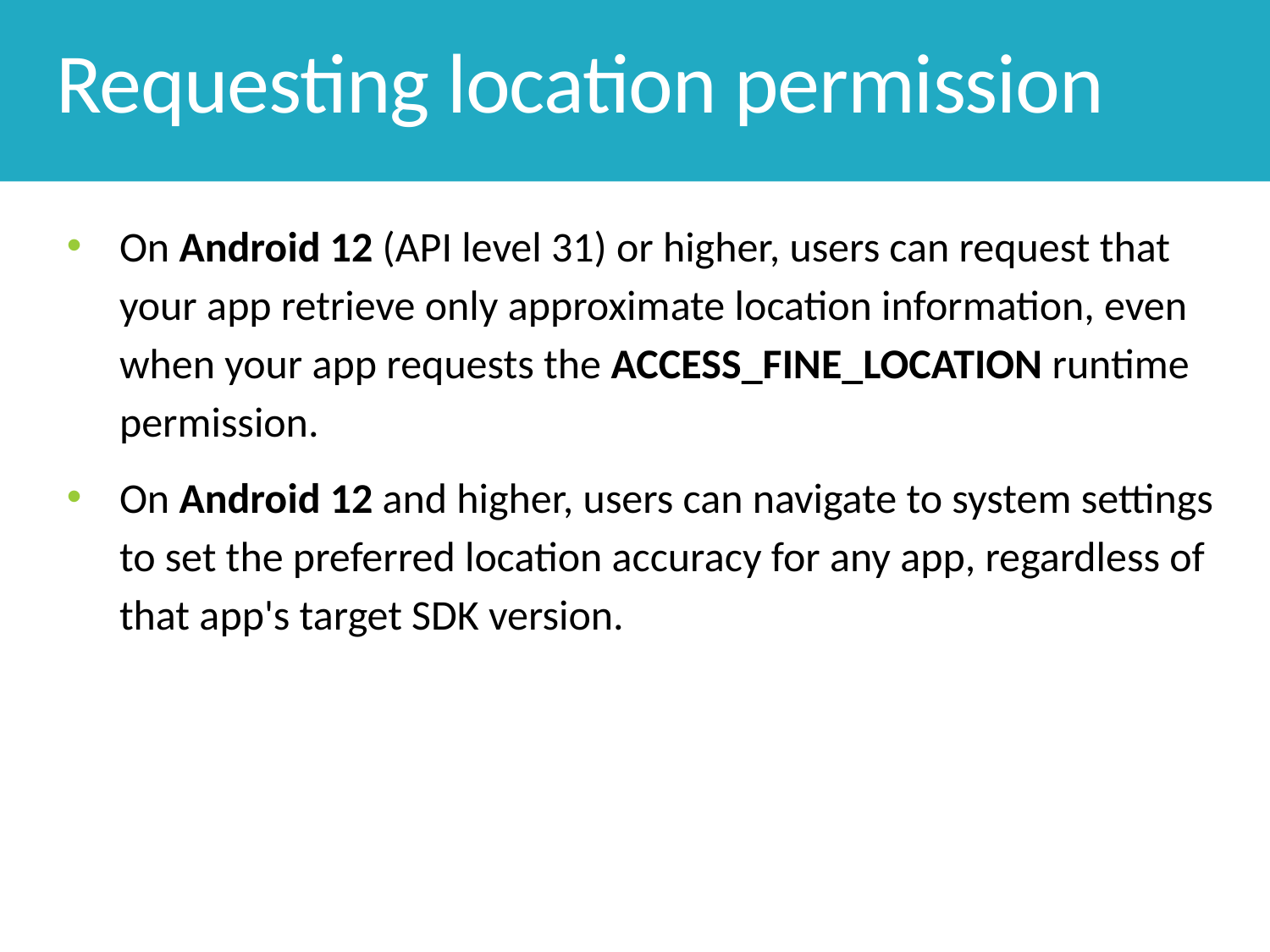

# Requesting location permission
On Android 12 (API level 31) or higher, users can request that your app retrieve only approximate location information, even when your app requests the ACCESS_FINE_LOCATION runtime permission.
On Android 12 and higher, users can navigate to system settings to set the preferred location accuracy for any app, regardless of that app's target SDK version.